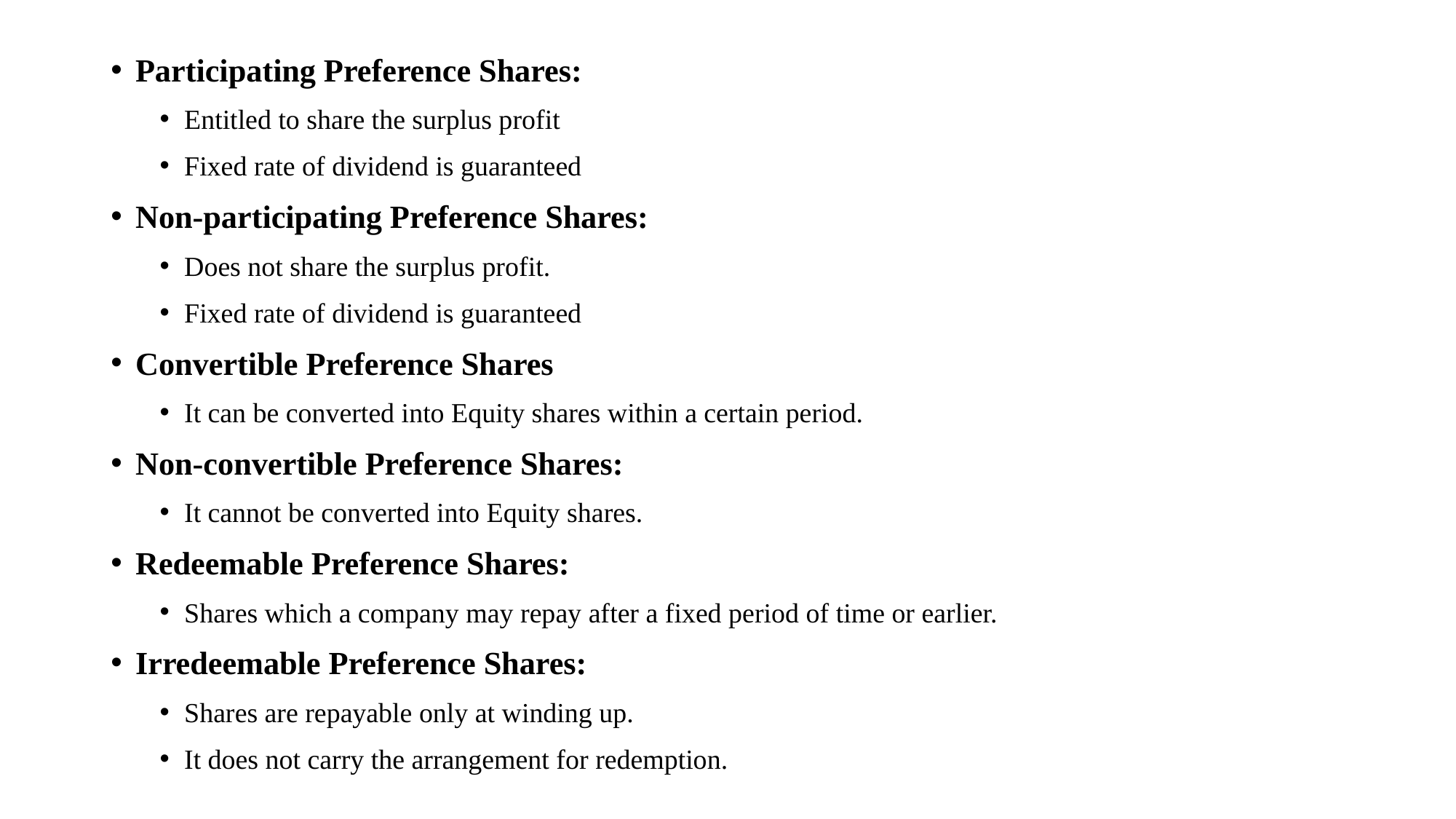

Participating Preference Shares:
Entitled to share the surplus profit
Fixed rate of dividend is guaranteed
Non-participating Preference Shares:
Does not share the surplus profit.
Fixed rate of dividend is guaranteed
Convertible Preference Shares
It can be converted into Equity shares within a certain period.
Non-convertible Preference Shares:
It cannot be converted into Equity shares.
Redeemable Preference Shares:
Shares which a company may repay after a fixed period of time or earlier.
Irredeemable Preference Shares:
Shares are repayable only at winding up.
It does not carry the arrangement for redemption.